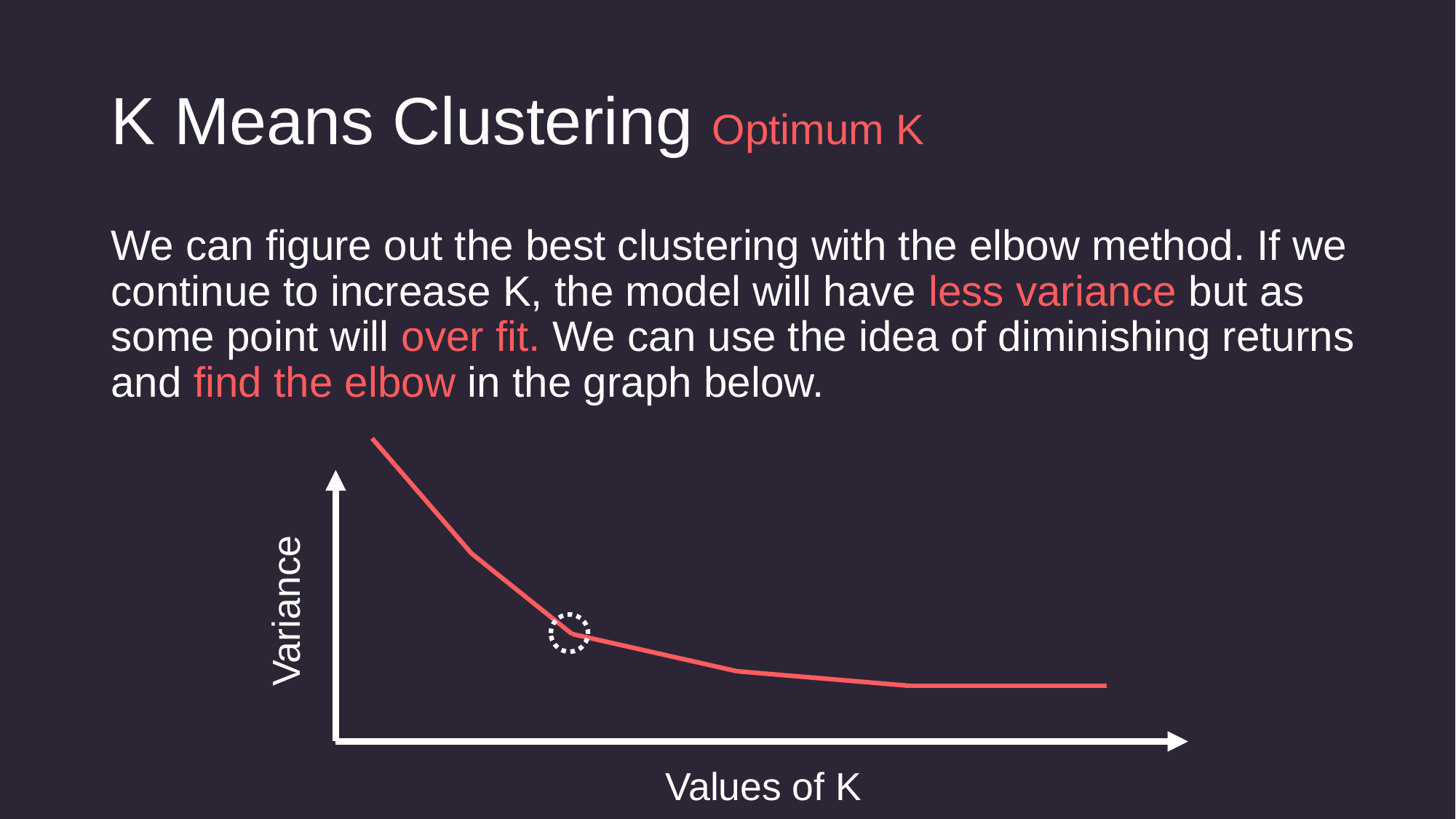

# K Means Clustering Optimum K
We can figure out the best clustering with the elbow method. If we continue to increase K, the model will have less variance but as some point will over fit. We can use the idea of diminishing returns and find the elbow in the graph below.

Variance

Values of K